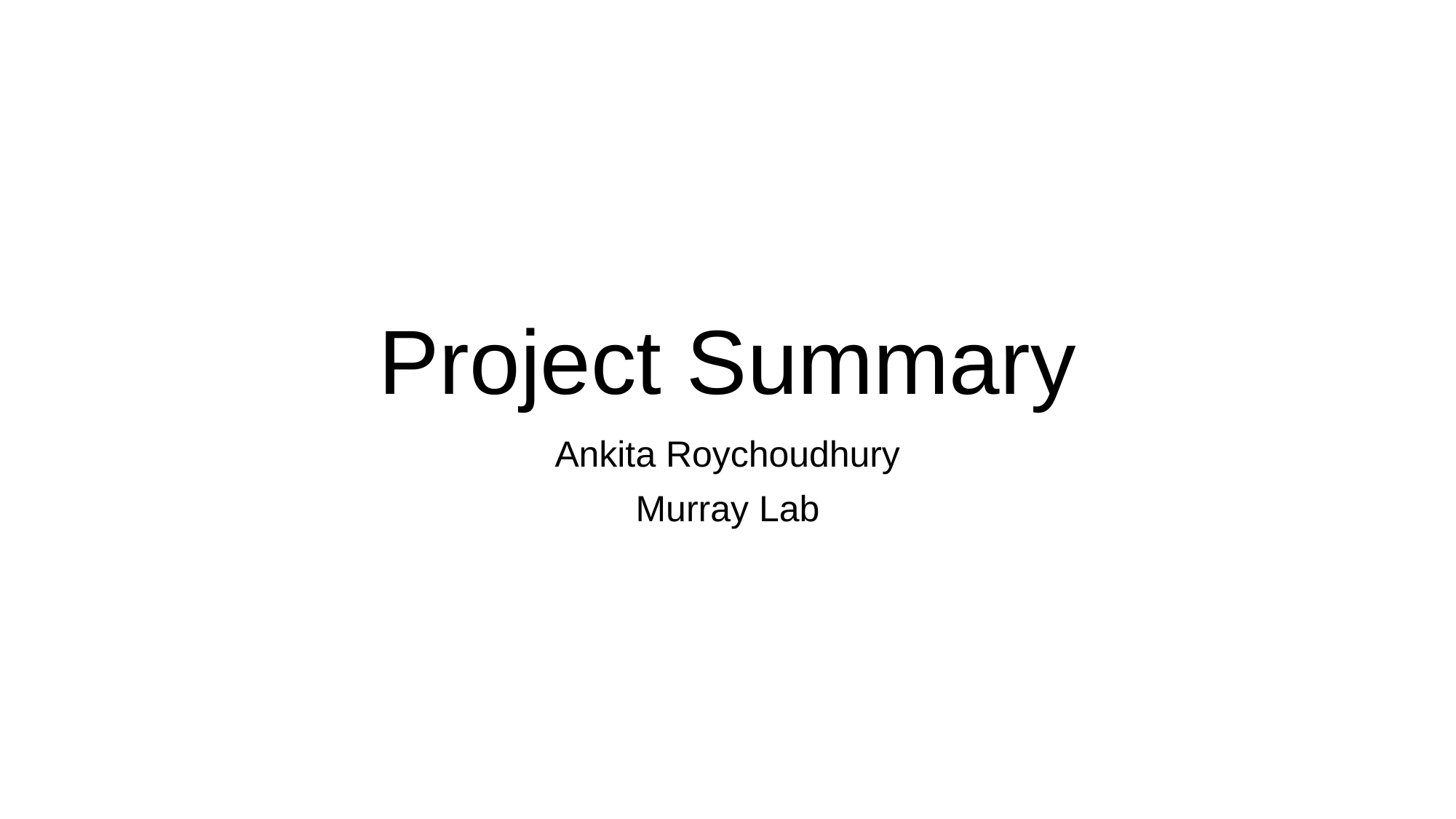

# Project Summary
Ankita Roychoudhury
Murray Lab